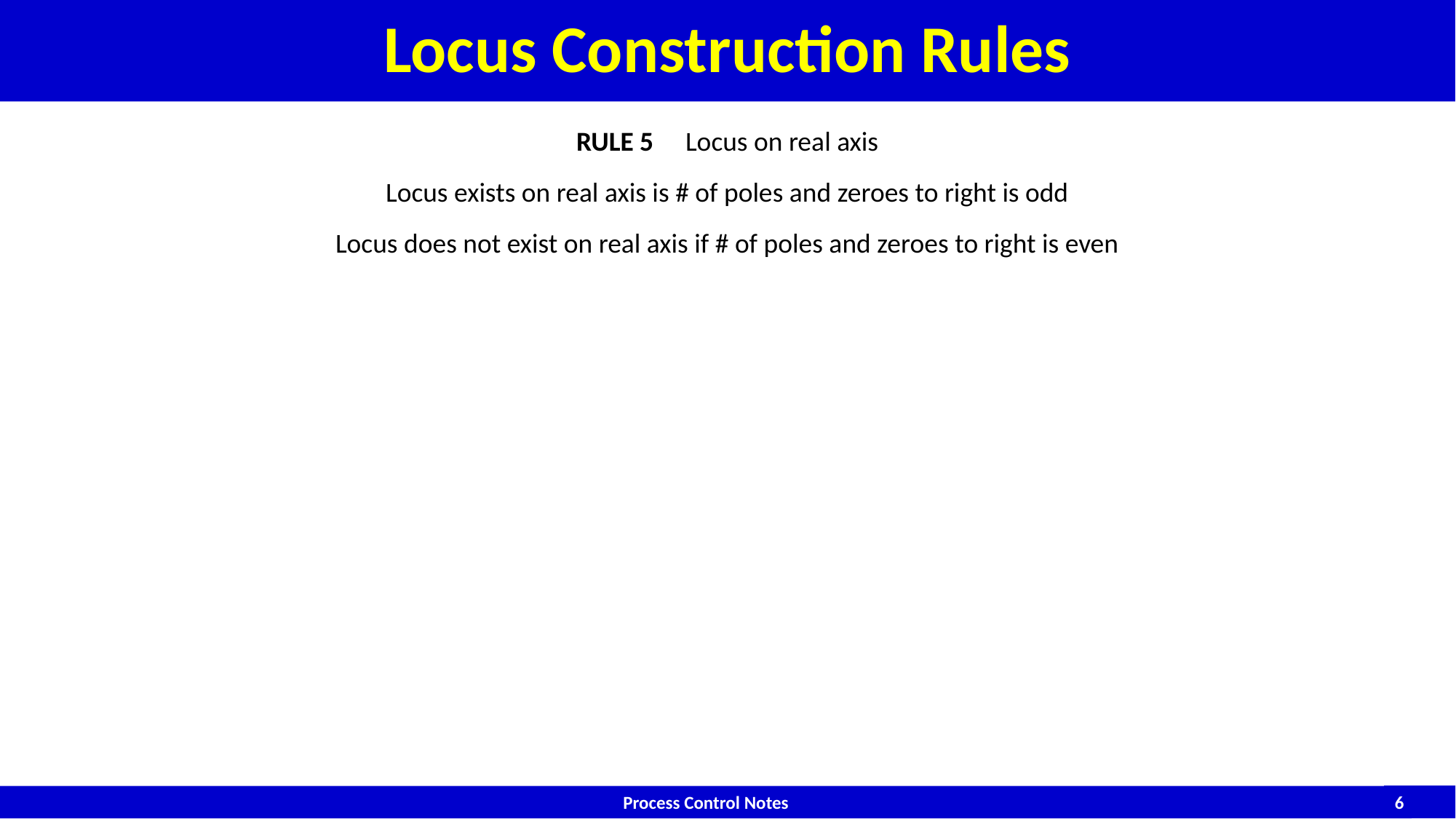

# Locus Construction Rules
RULE 5	Locus on real axis
Locus exists on real axis is # of poles and zeroes to right is odd
Locus does not exist on real axis if # of poles and zeroes to right is even